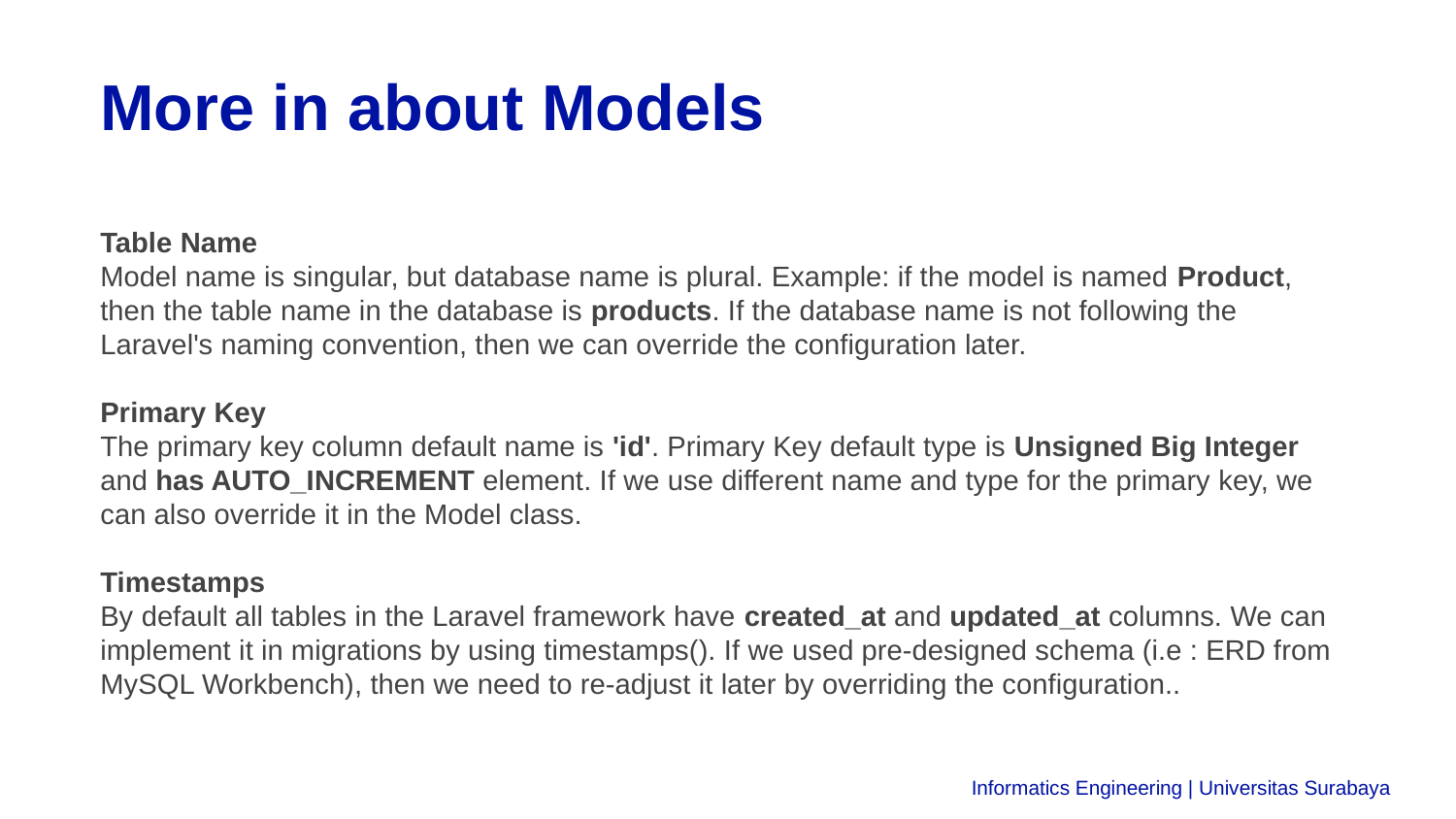

More in about Models
Table Name
Model name is singular, but database name is plural. Example: if the model is named Product, then the table name in the database is products. If the database name is not following the Laravel's naming convention, then we can override the configuration later.

Primary Key
The primary key column default name is 'id'. Primary Key default type is Unsigned Big Integer and has AUTO_INCREMENT element. If we use different name and type for the primary key, we can also override it in the Model class.

Timestamps
By default all tables in the Laravel framework have created_at and updated_at columns. We can implement it in migrations by using timestamps(). If we used pre-designed schema (i.e : ERD from MySQL Workbench), then we need to re-adjust it later by overriding the configuration..

Informatics Engineering | Universitas Surabaya